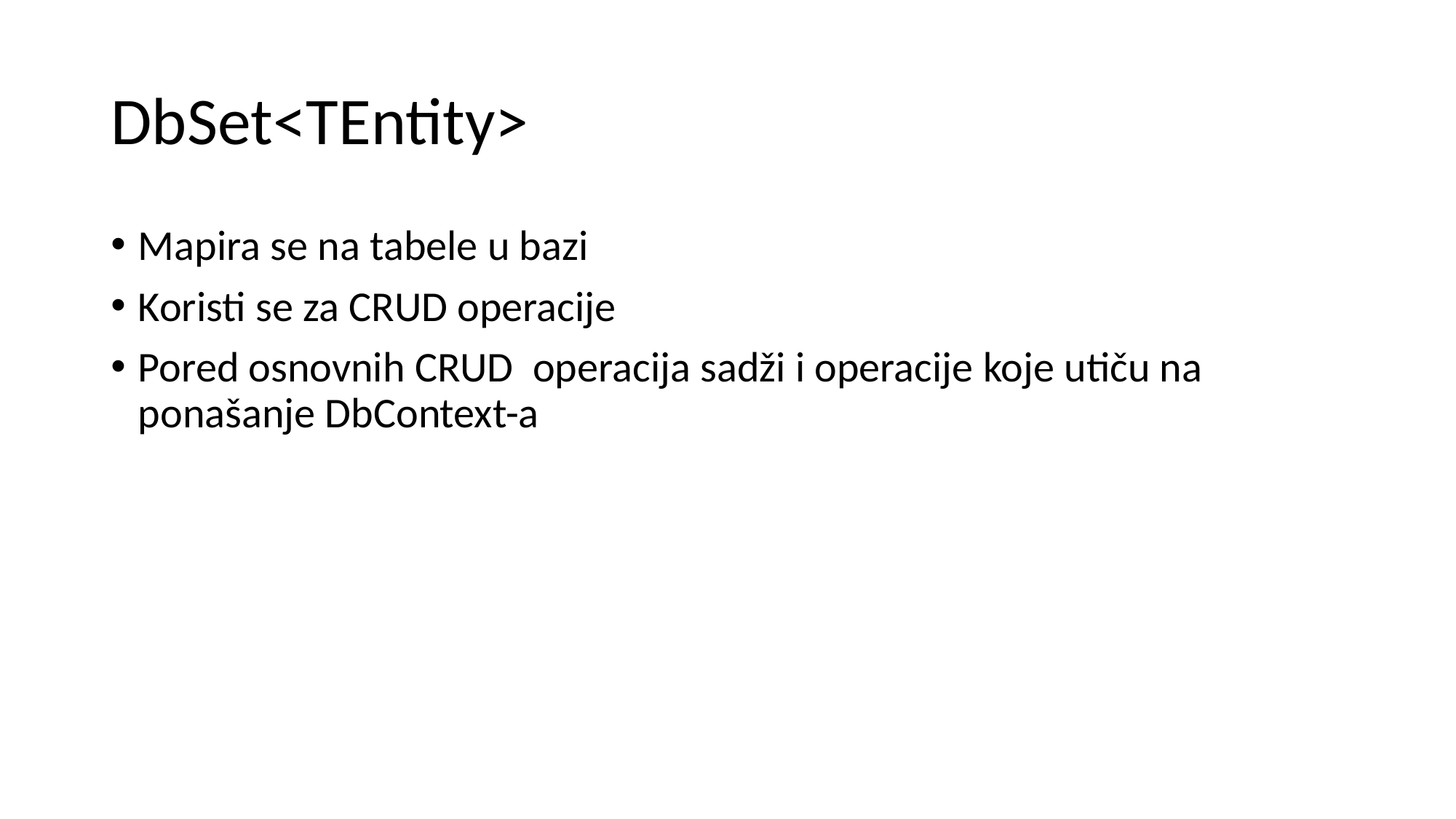

# DbSet<TEntity>
Mapira se na tabele u bazi
Koristi se za CRUD operacije
Pored osnovnih CRUD  operacija sadži i operacije koje utiču na ponašanje DbContext-a